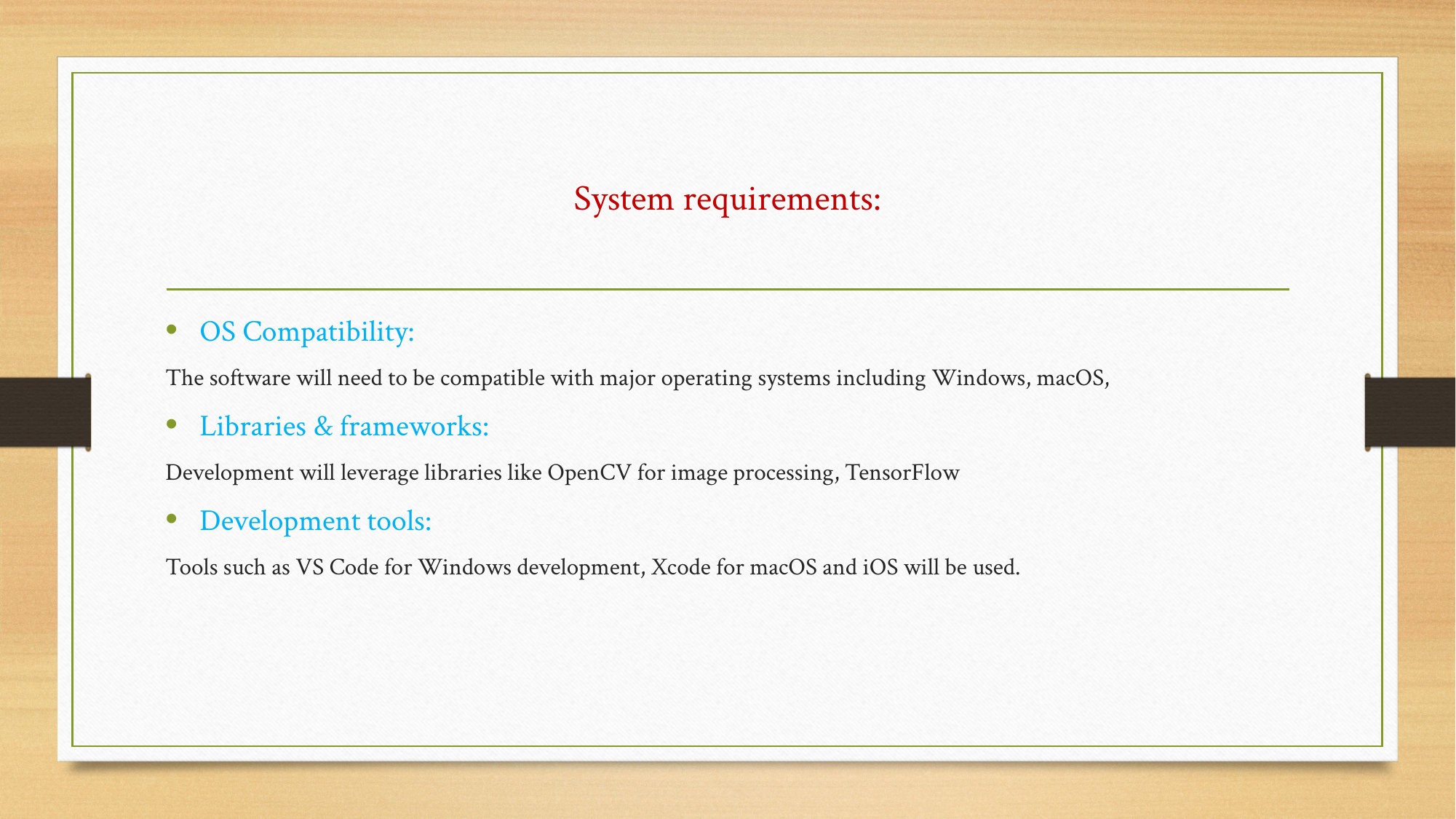

# System requirements:
OS Compatibility:
The software will need to be compatible with major operating systems including Windows, macOS,
Libraries & frameworks:
Development will leverage libraries like OpenCV for image processing, TensorFlow
Development tools:
Tools such as VS Code for Windows development, Xcode for macOS and iOS will be used.